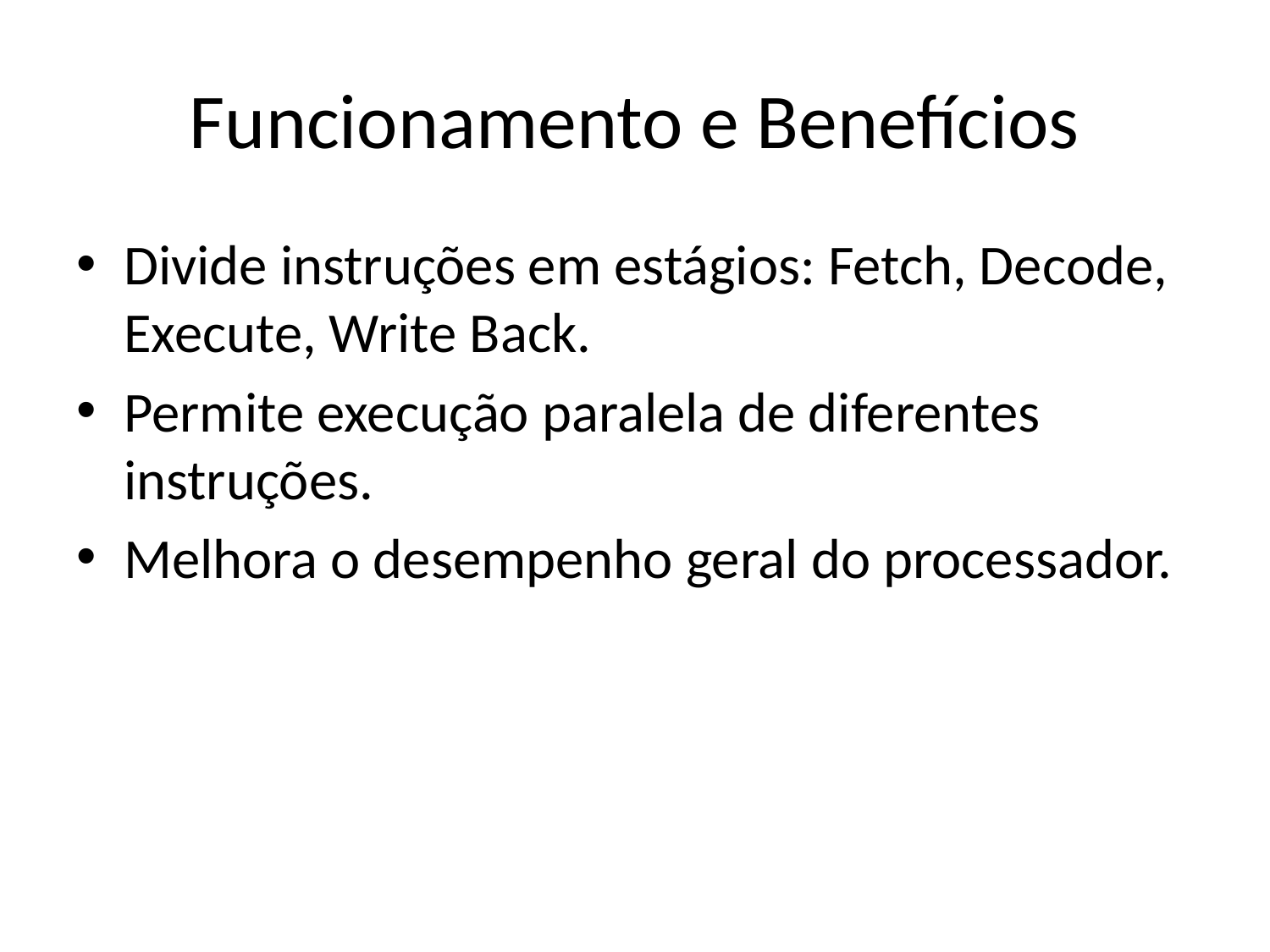

# Funcionamento e Benefícios
Divide instruções em estágios: Fetch, Decode, Execute, Write Back.
Permite execução paralela de diferentes instruções.
Melhora o desempenho geral do processador.